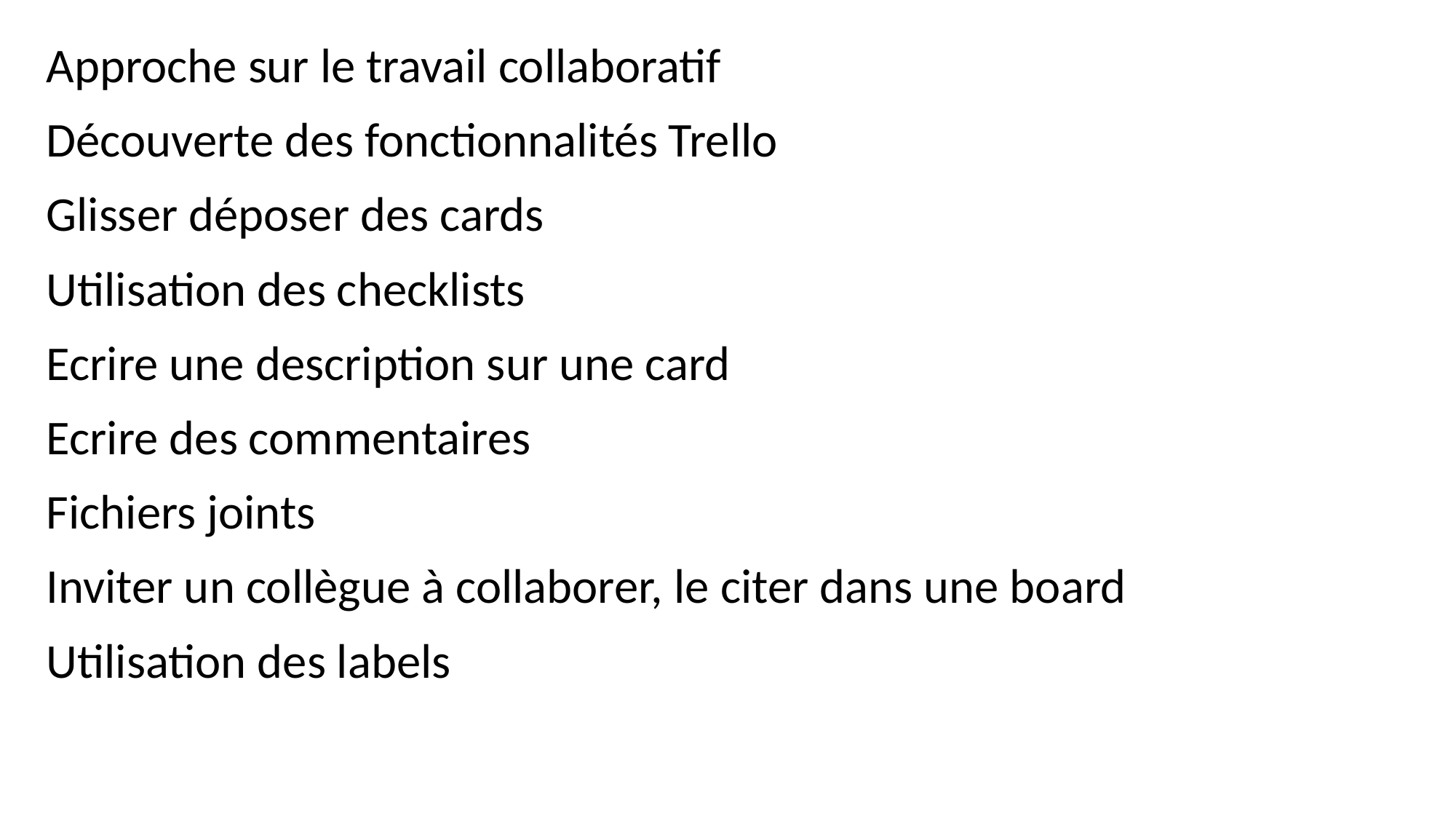

Approche sur le travail collaboratif
Découverte des fonctionnalités Trello
Glisser déposer des cards
Utilisation des checklists
Ecrire une description sur une card
Ecrire des commentaires
Fichiers joints
Inviter un collègue à collaborer, le citer dans une board
Utilisation des labels